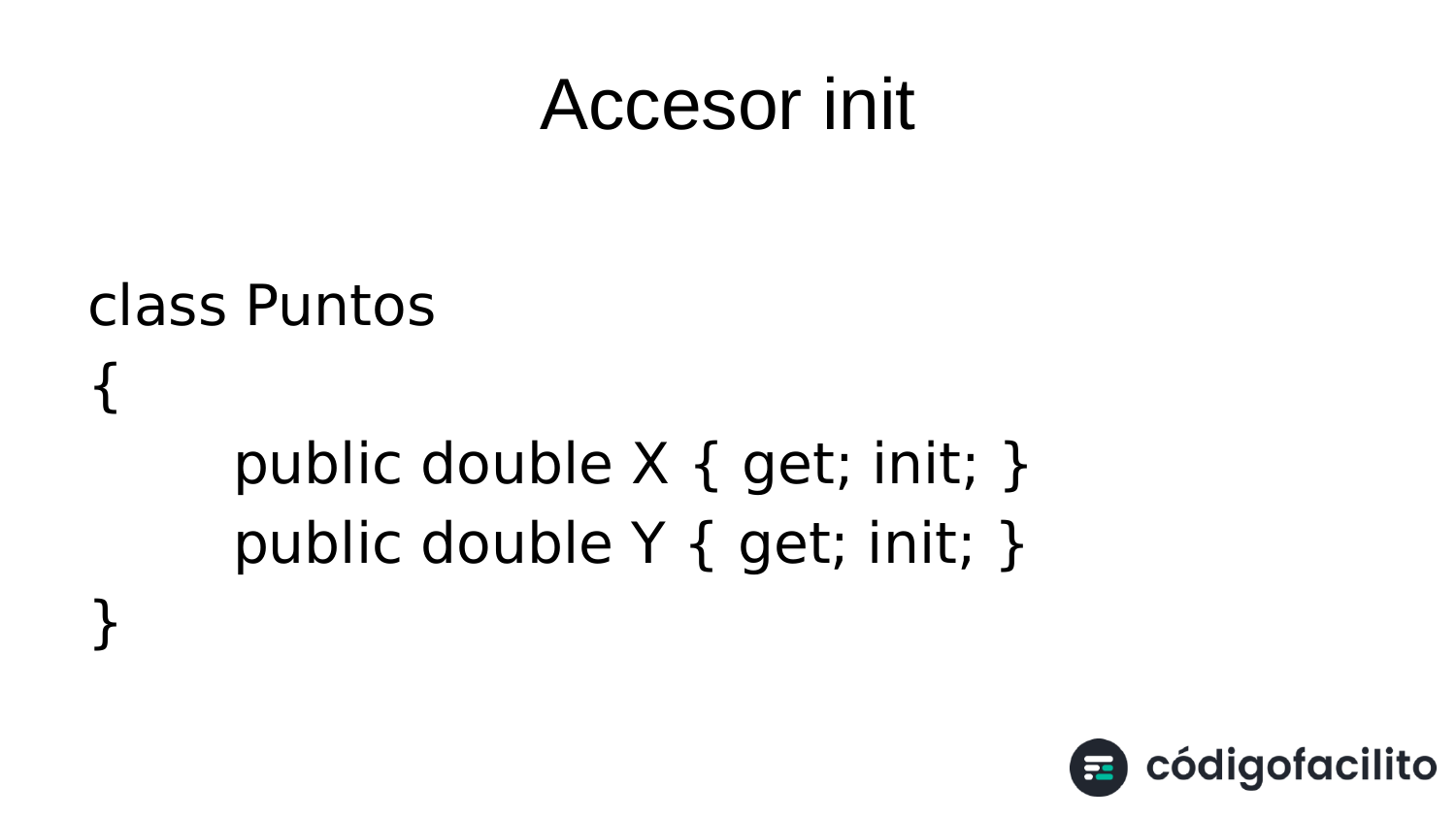

# Accesor init
class Puntos
{
	public double X { get; init; }
	public double Y { get; init; }
}